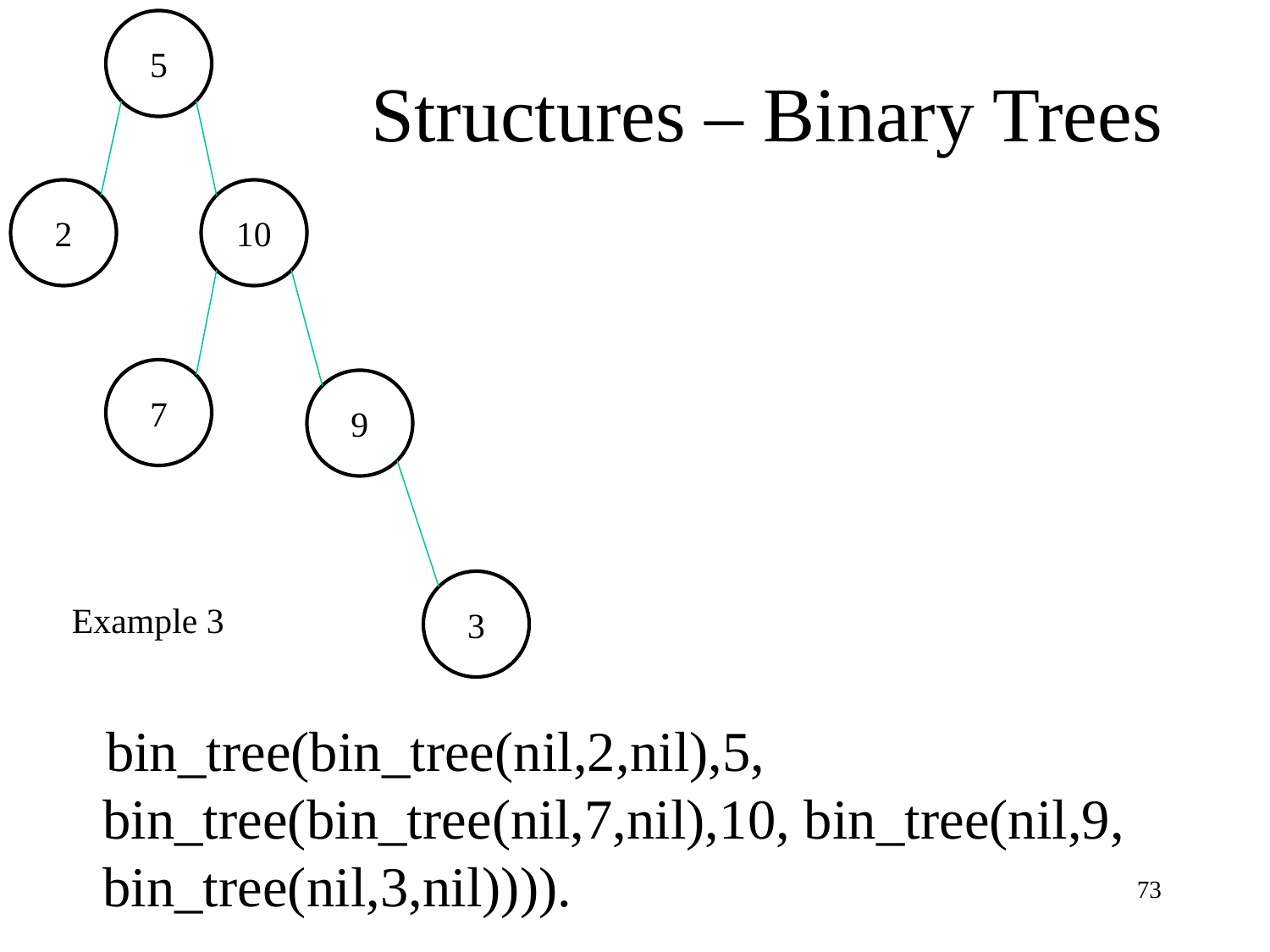

5
2
10
7
9
3
# Structures – Binary Trees
Example 3
bin_tree(bin_tree(nil,2,nil),5, bin_tree(bin_tree(nil,7,nil),10, bin_tree(nil,9, bin_tree(nil,3,nil)))).
73